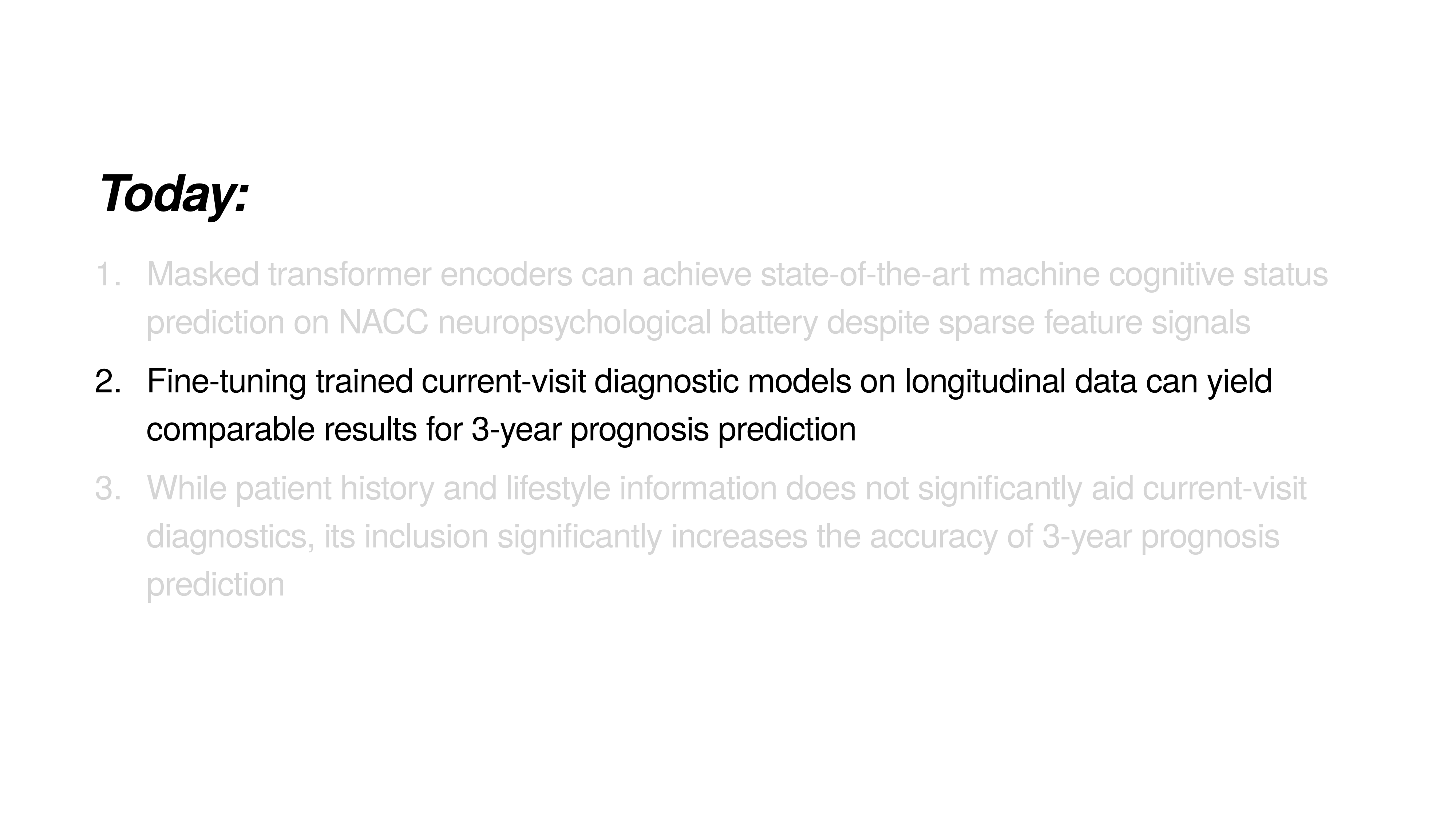

# Today:
Masked transformer encoders can achieve state-of-the-art machine cognitive status prediction on NACC neuropsychological battery despite sparse feature signals
Fine-tuning trained current-visit diagnostic models on longitudinal data can yield comparable results for 3-year prognosis prediction
While patient history and lifestyle information does not significantly aid current-visit diagnostics, its inclusion significantly increases the accuracy of 3-year prognosis prediction